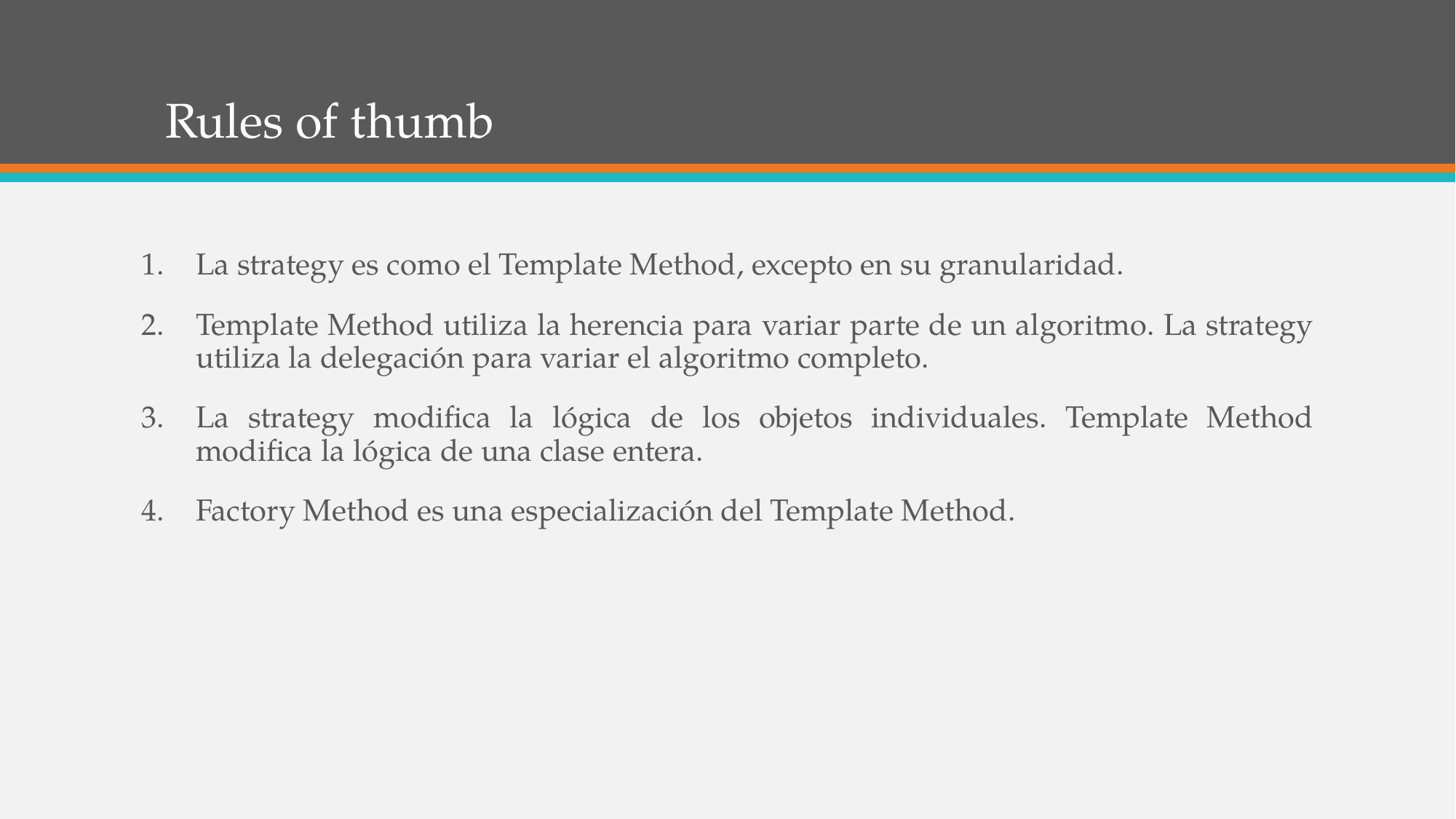

# Rules of thumb
La strategy es como el Template Method, excepto en su granularidad.
Template Method utiliza la herencia para variar parte de un algoritmo. La strategy utiliza la delegación para variar el algoritmo completo.
La strategy modifica la lógica de los objetos individuales. Template Method modifica la lógica de una clase entera.
Factory Method es una especialización del Template Method.